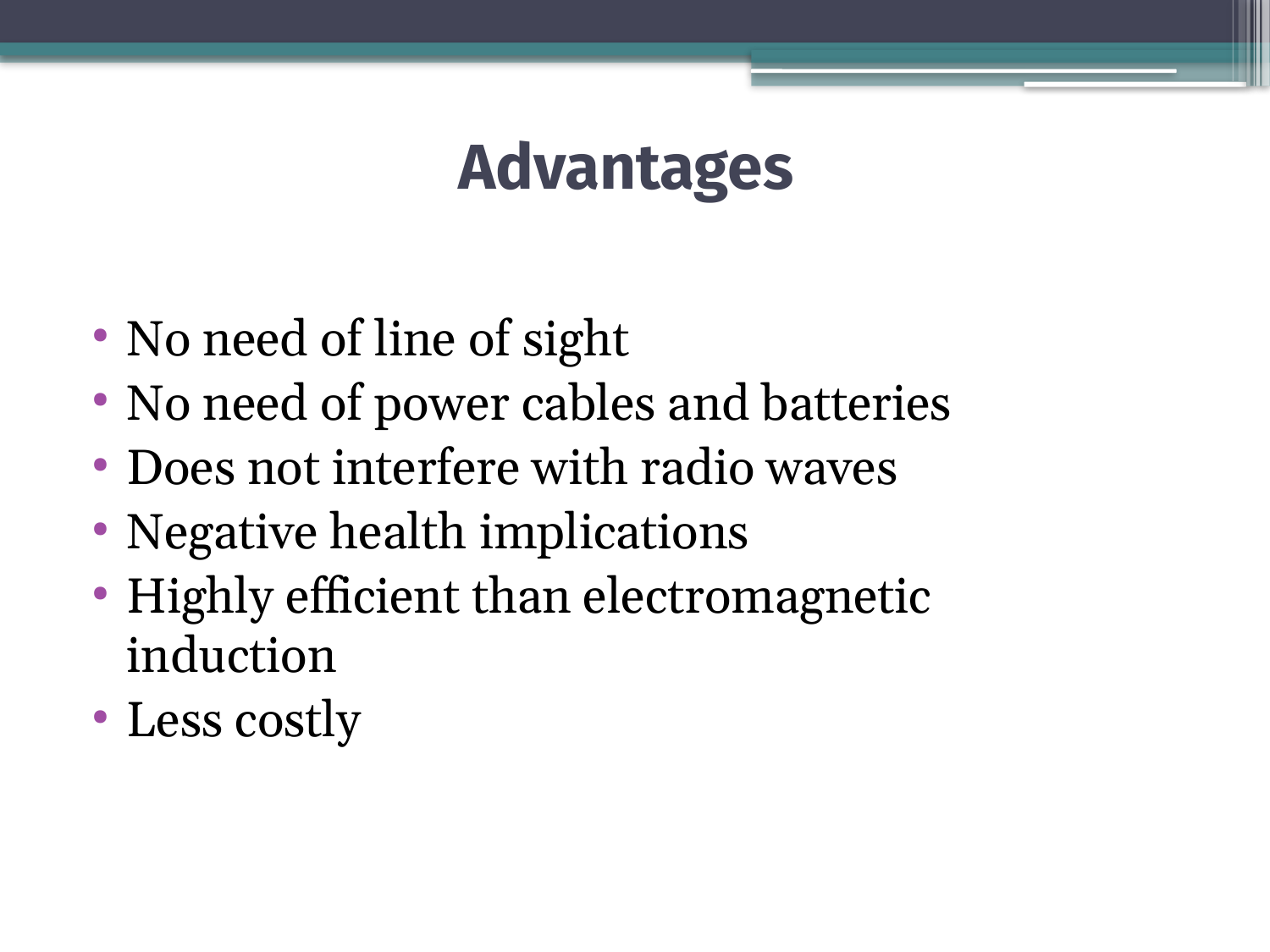

# Advantages

No need of line of sight
No need of power cables and batteries
Does not interfere with radio waves
Negative health implications
Highly efficient than electromagnetic     induction
Less costly